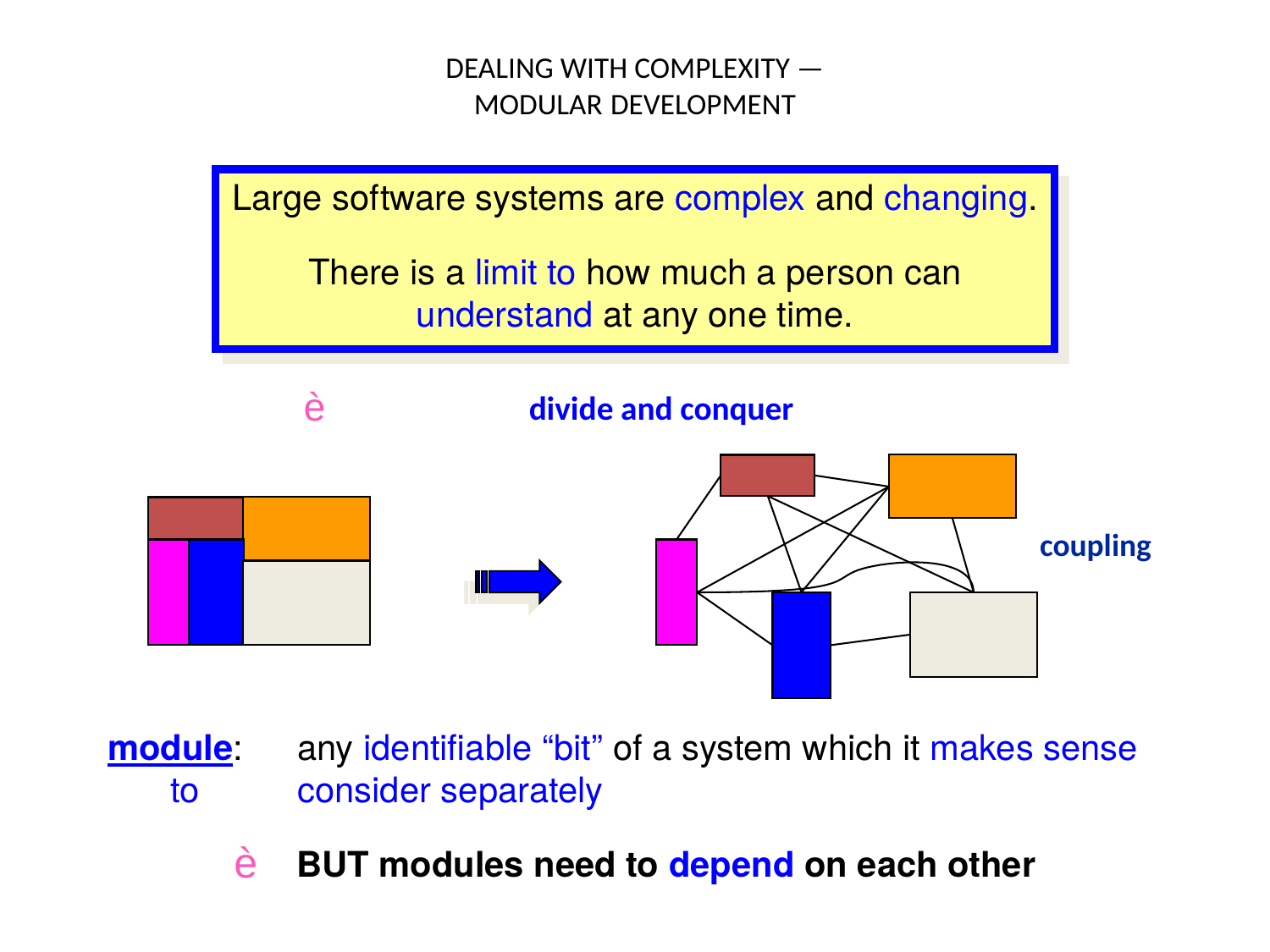

# DEALING WITH COMPLEXITY — MODULAR   DEVELOPMENT
Large software systems are complex and changing.
There is a limit to how much a person can understand at any one time.
divide and conquer

The
System

coupling

module:	any identifiable “bit” of a system which it makes sense to 	consider separately
BUT modules need to depend on each other